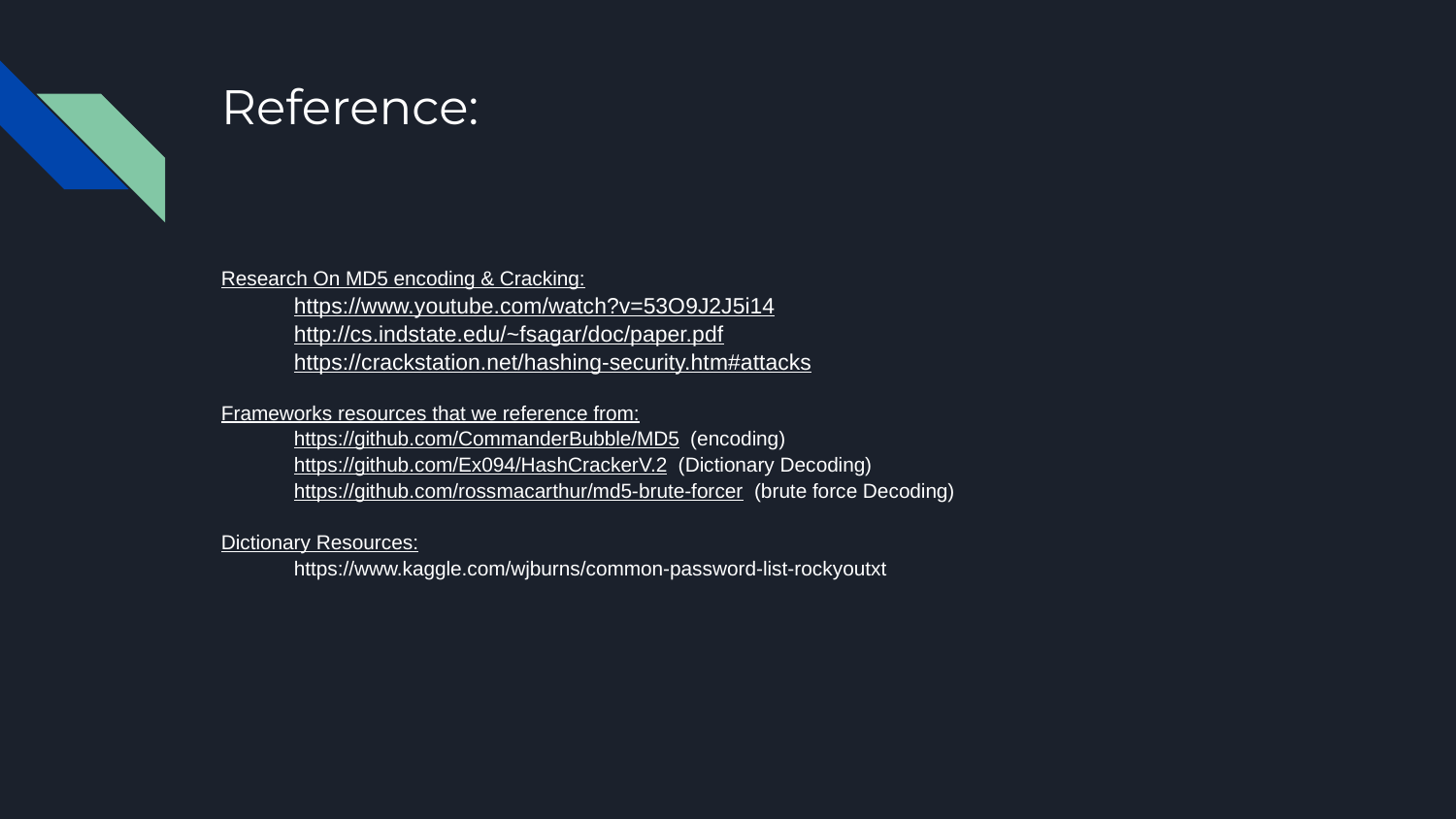

# Reference:
Research On MD5 encoding & Cracking:
https://www.youtube.com/watch?v=53O9J2J5i14
http://cs.indstate.edu/~fsagar/doc/paper.pdf
https://crackstation.net/hashing-security.htm#attacks

Frameworks resources that we reference from:
https://github.com/CommanderBubble/MD5  (encoding)
https://github.com/Ex094/HashCrackerV.2  (Dictionary Decoding)
https://github.com/rossmacarthur/md5-brute-forcer  (brute force Decoding)

Dictionary Resources:
https://www.kaggle.com/wjburns/common-password-list-rockyoutxt